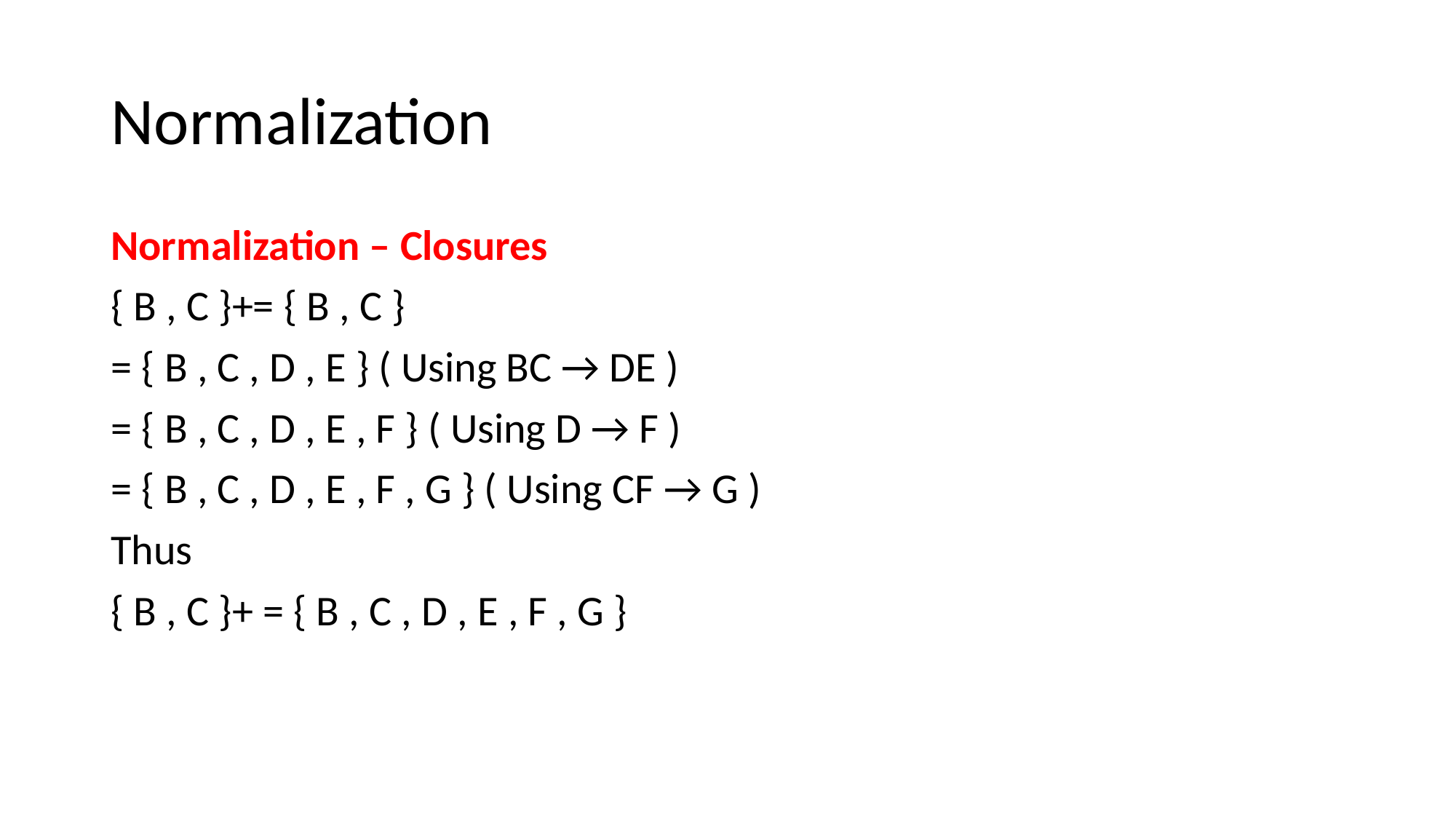

# Normalization
Normalization – Closures
{ B , C }+= { B , C }
= { B , C , D , E } ( Using BC → DE )
= { B , C , D , E , F } ( Using D → F )
= { B , C , D , E , F , G } ( Using CF → G )
Thus
{ B , C }+ = { B , C , D , E , F , G }